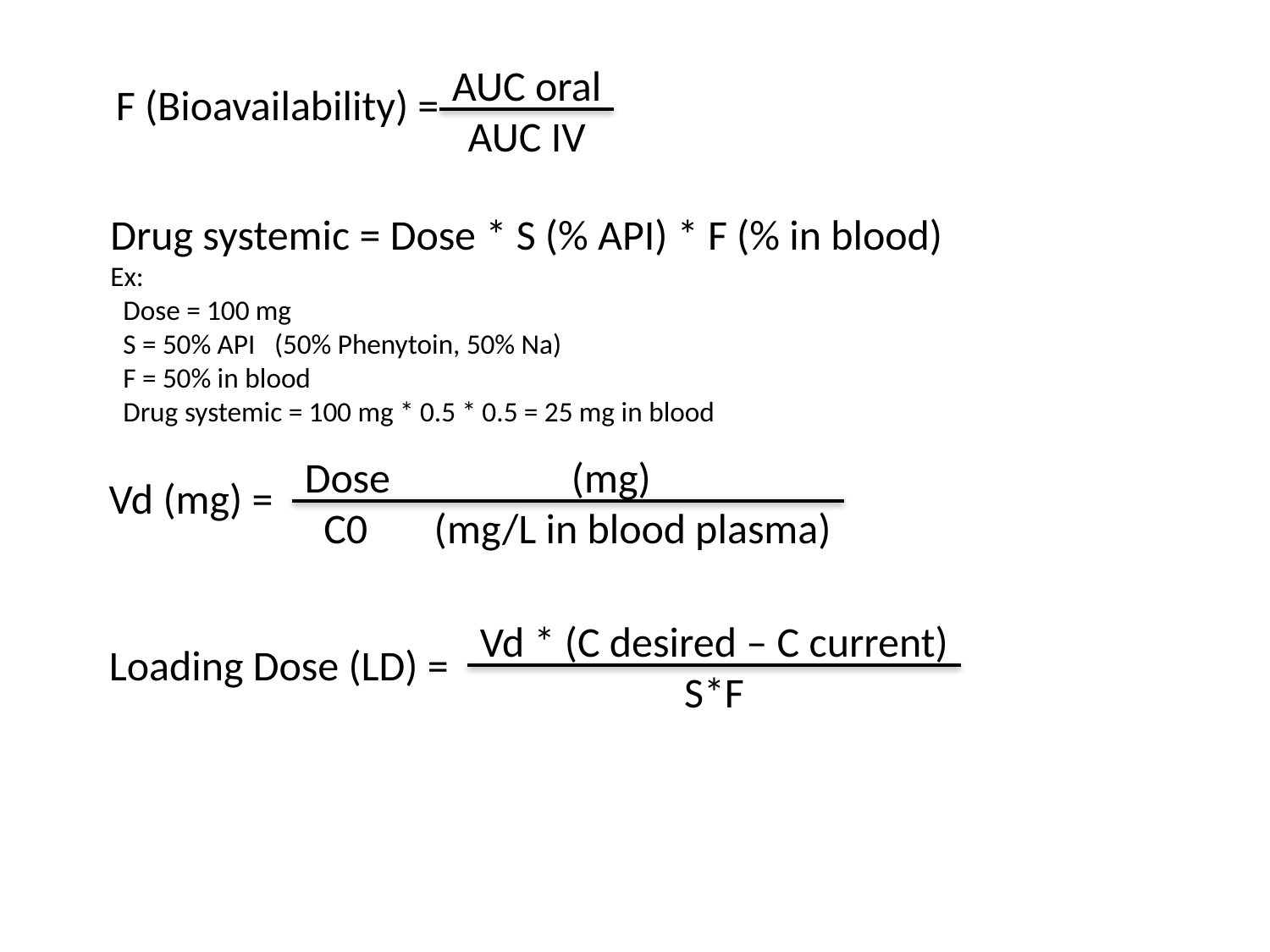

AUC oral
AUC IV
F (Bioavailability) =
Drug systemic = Dose * S (% API) * F (% in blood)
Ex:
  Dose = 100 mg
  S = 50% API   (50% Phenytoin, 50% Na)
  F = 50% in blood
  Drug systemic = 100 mg * 0.5 * 0.5 = 25 mg in blood
Dose                   (mg)
  C0       (mg/L in blood plasma)
Vd (mg) =
Vd * (C desired – C current)
S*F
Loading Dose (LD) =